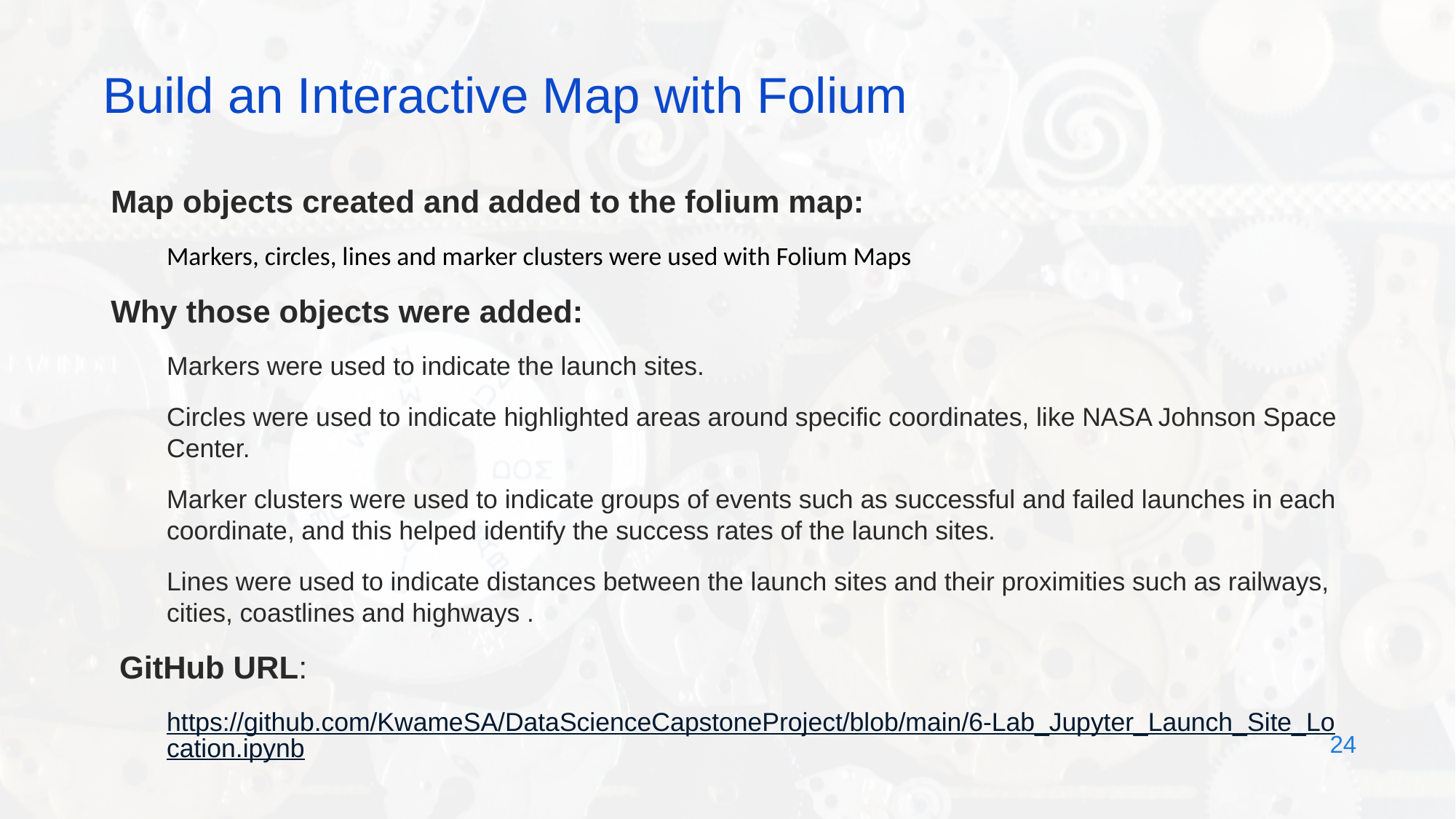

Build an Interactive Map with Folium
Map objects created and added to the folium map:
Markers, circles, lines and marker clusters were used with Folium Maps
Why those objects were added:
Markers were used to indicate the launch sites.
Circles were used to indicate highlighted areas around specific coordinates, like NASA Johnson Space Center.
Marker clusters were used to indicate groups of events such as successful and failed launches in each coordinate, and this helped identify the success rates of the launch sites.
Lines were used to indicate distances between the launch sites and their proximities such as railways, cities, coastlines and highways .
 GitHub URL:
https://github.com/KwameSA/DataScienceCapstoneProject/blob/main/6-Lab_Jupyter_Launch_Site_Location.ipynb

24